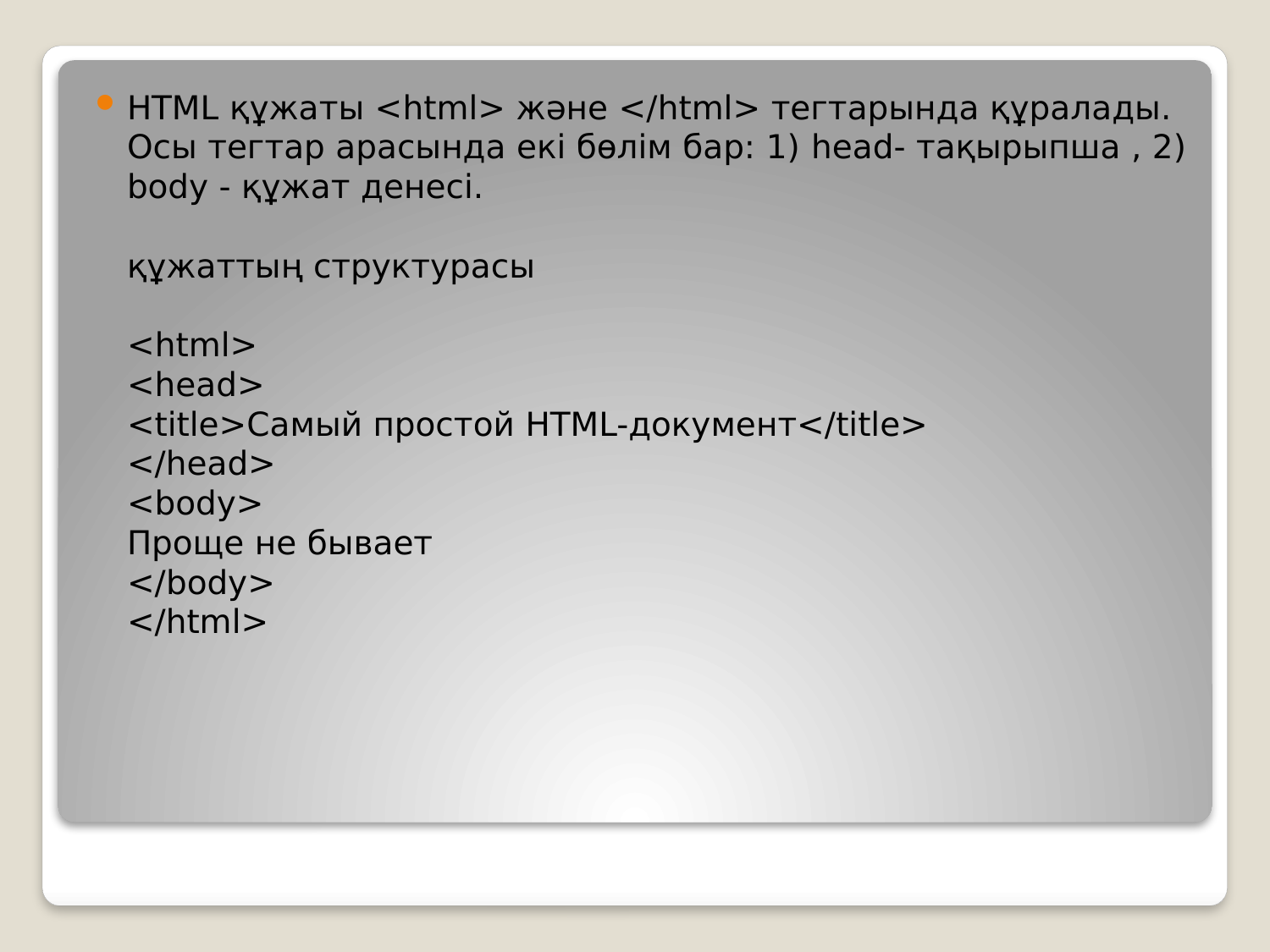

HTML құжаты <html> және </html> тегтарында құралады. Осы тегтар арасында екі бөлім бар: 1) head- тақырыпша , 2) body - құжат денесі. 
құжаттың структурасы 
<html> 
<head> 
<title>Самый простой HTML-документ</title> 
</head> 
<body> 
Проще не бывает 
</body> 
</html>

#